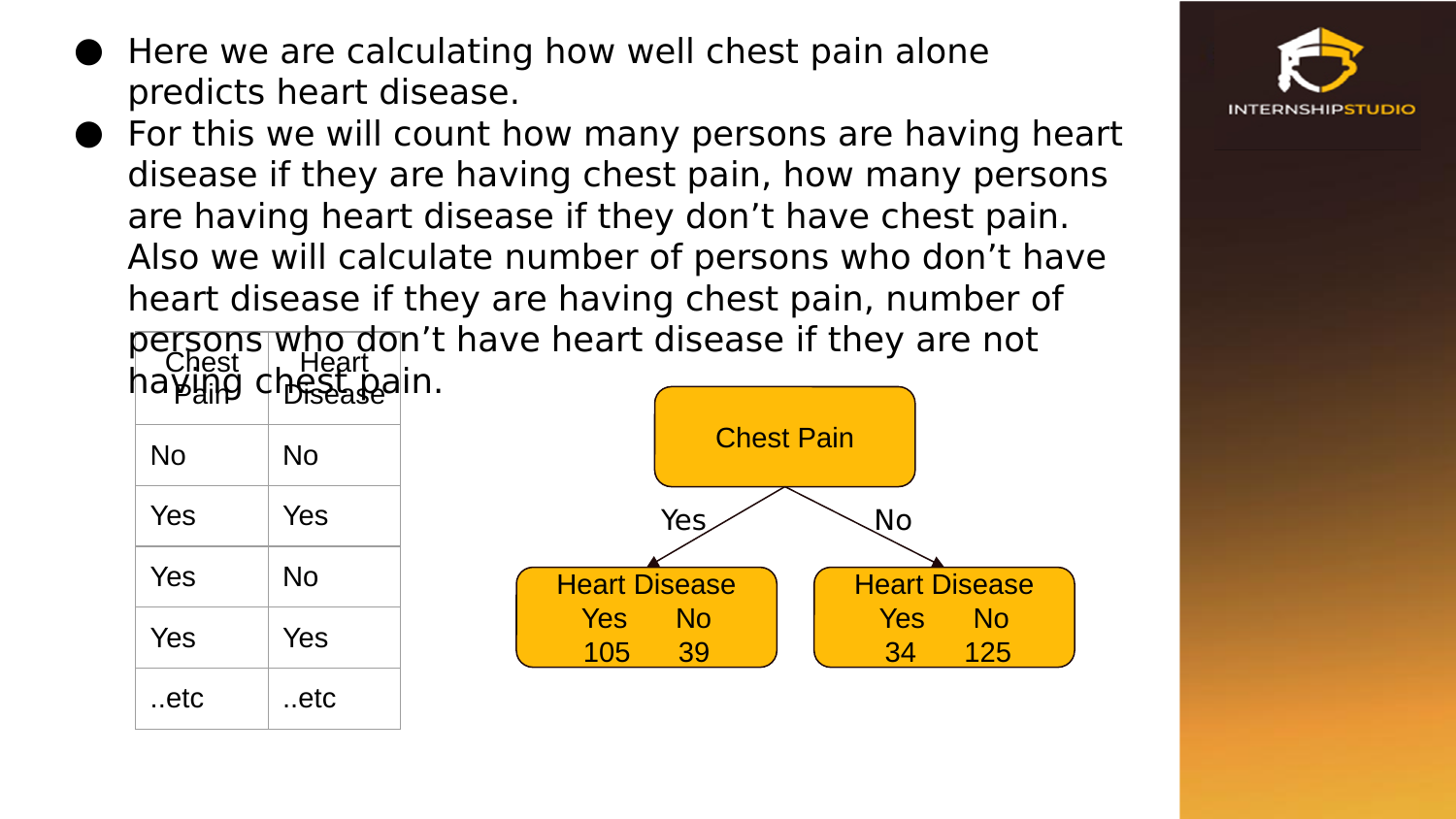

Here we are calculating how well chest pain alone predicts heart disease.
For this we will count how many persons are having heart disease if they are having chest pain, how many persons are having heart disease if they don’t have chest pain. Also we will calculate number of persons who don’t have heart disease if they are having chest pain, number of persons who don’t have heart disease if they are not having chest pain.
| Chest Pain | Heart Disease |
| --- | --- |
| No | No |
| Yes | Yes |
| Yes | No |
| Yes | Yes |
| ..etc | ..etc |
Chest Pain
No
Yes
Heart Disease
Yes      No
105      39
Heart Disease
Yes      No
 34      125